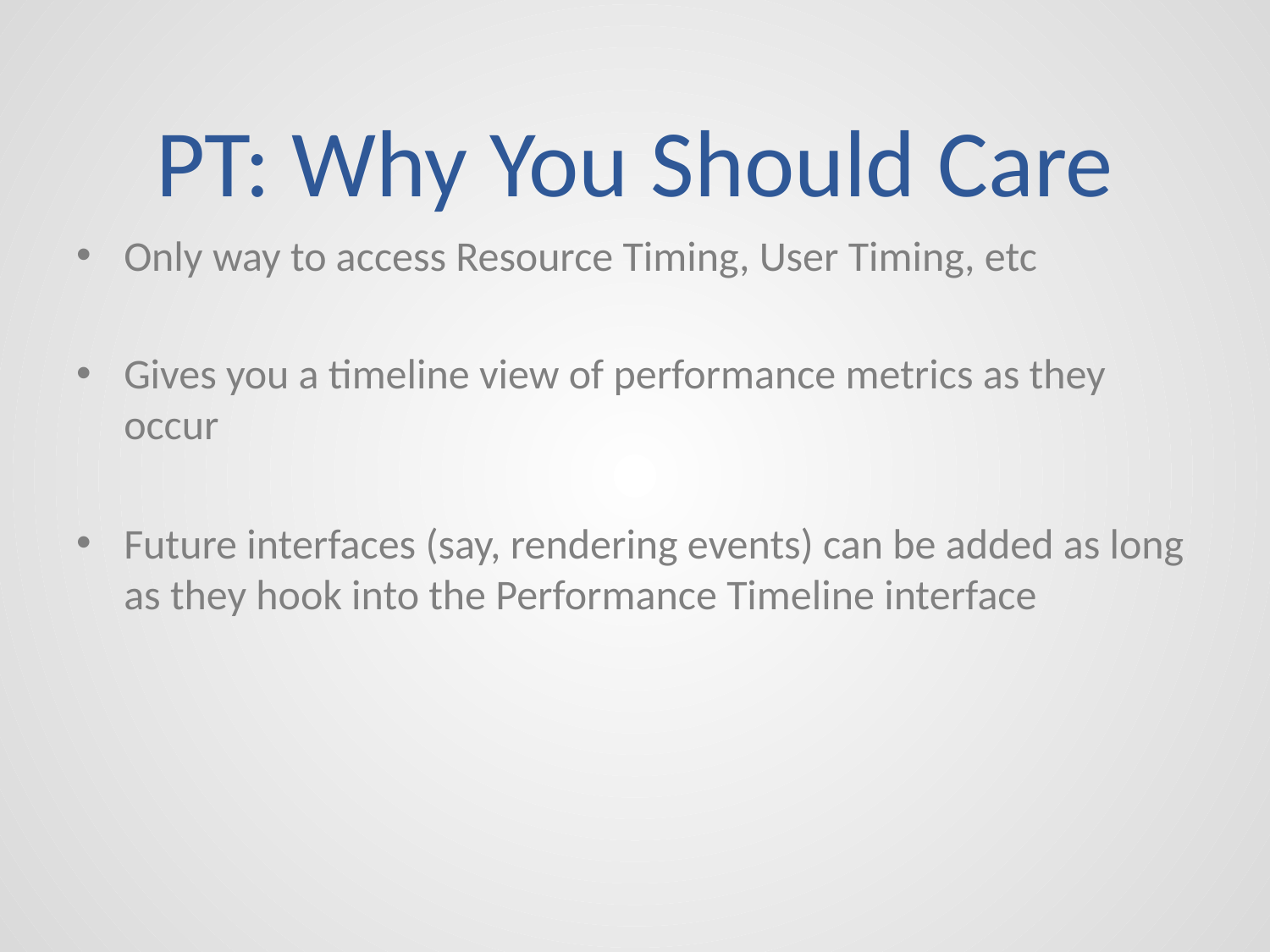

# PT: Why You Should Care
Only way to access Resource Timing, User Timing, etc

Gives you a timeline view of performance metrics as they occur

Future interfaces (say, rendering events) can be added as long as they hook into the Performance Timeline interface